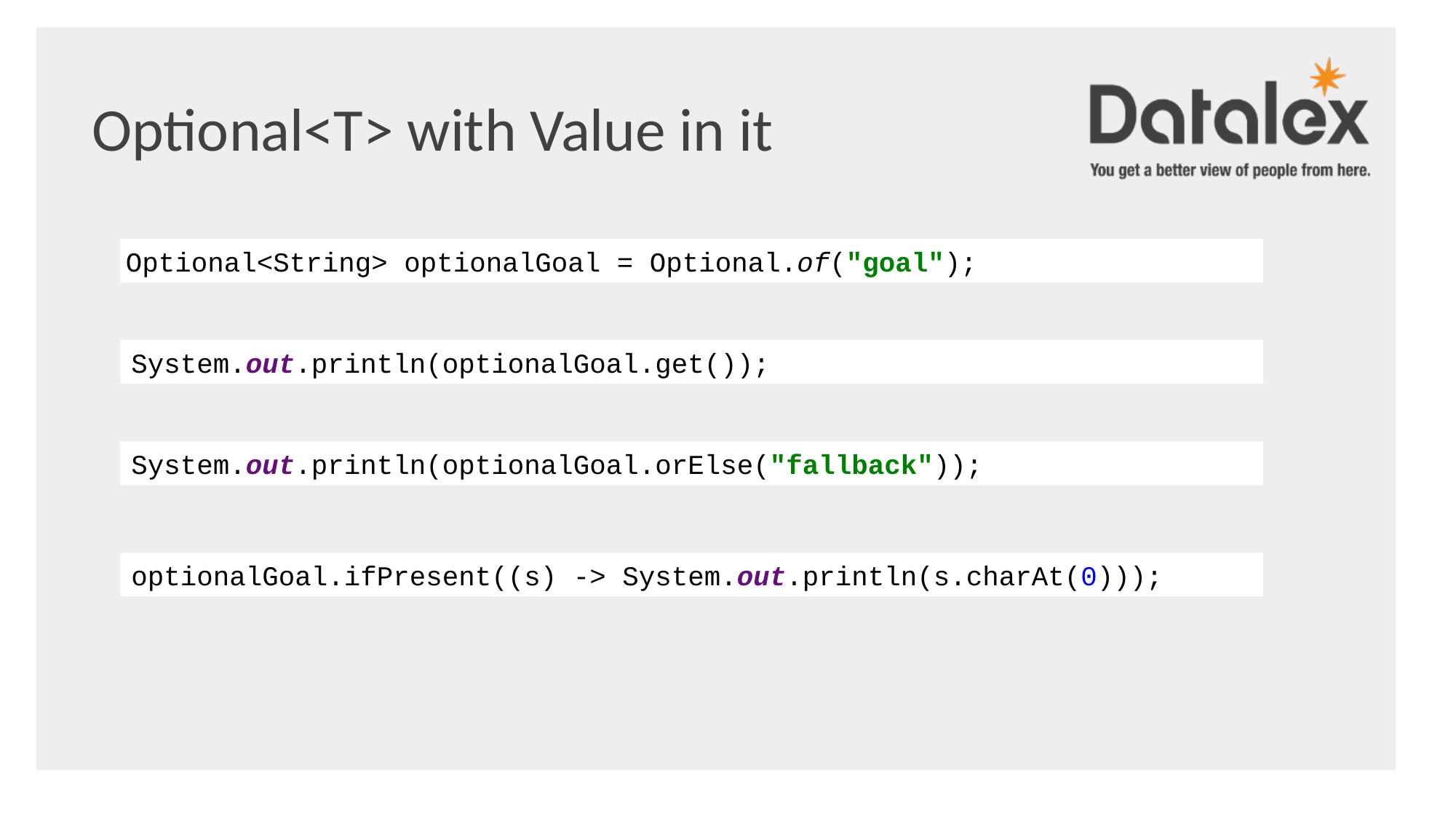

Optional<T> with Value in it
Optional<String> optionalGoal = Optional.of("goal");
System.out.println(optionalGoal.get());
System.out.println(optionalGoal.orElse("fallback"));
optionalGoal.ifPresent((s) -> System.out.println(s.charAt(0)));